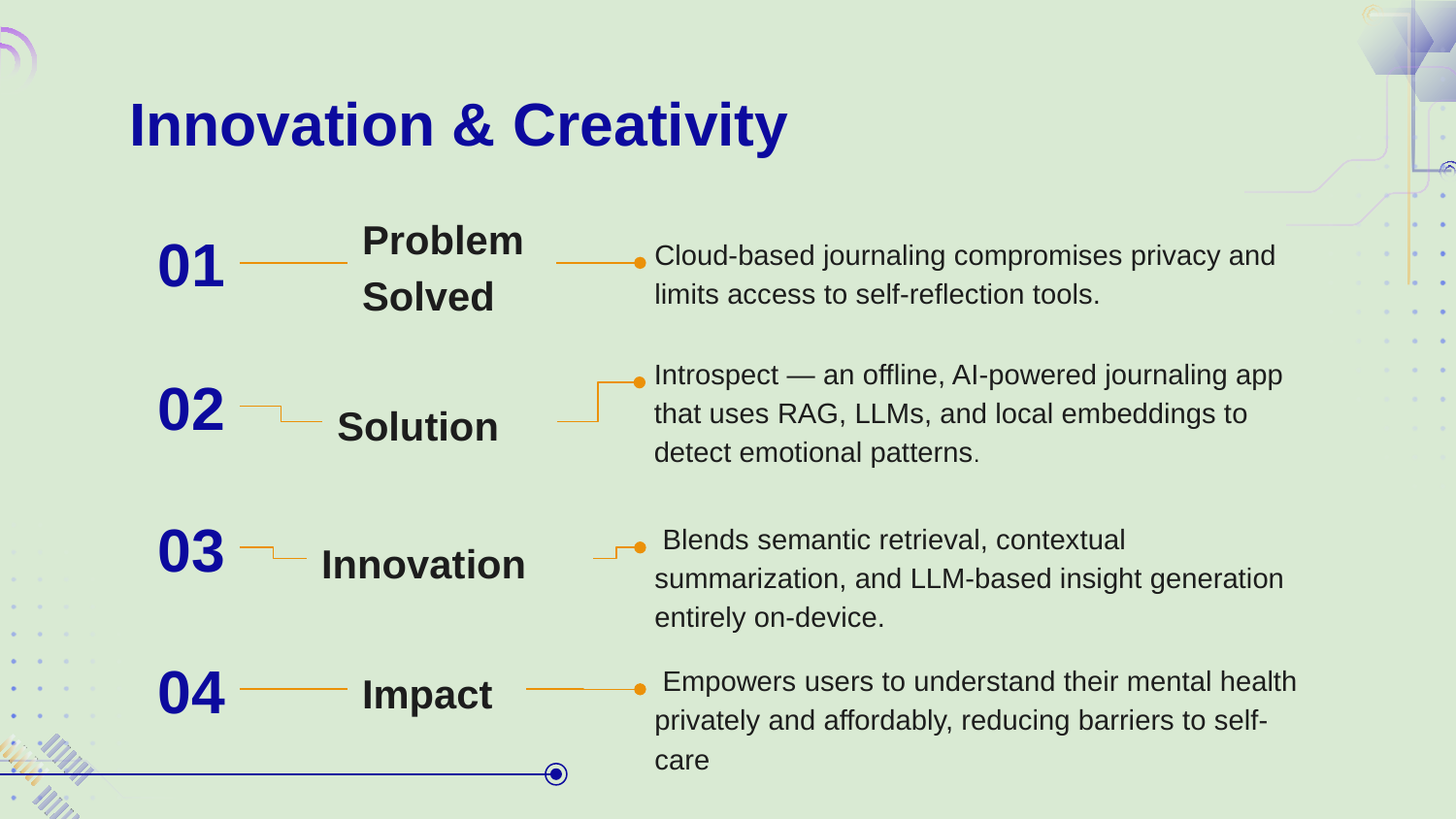

# Innovation & Creativity
01
Problem Solved
Cloud-based journaling compromises privacy and limits access to self-reflection tools.
Introspect — an offline, AI-powered journaling app that uses RAG, LLMs, and local embeddings to detect emotional patterns.
02
Solution
03
Innovation
 Blends semantic retrieval, contextual summarization, and LLM-based insight generation entirely on-device.
04
Impact
 Empowers users to understand their mental health privately and affordably, reducing barriers to self-care